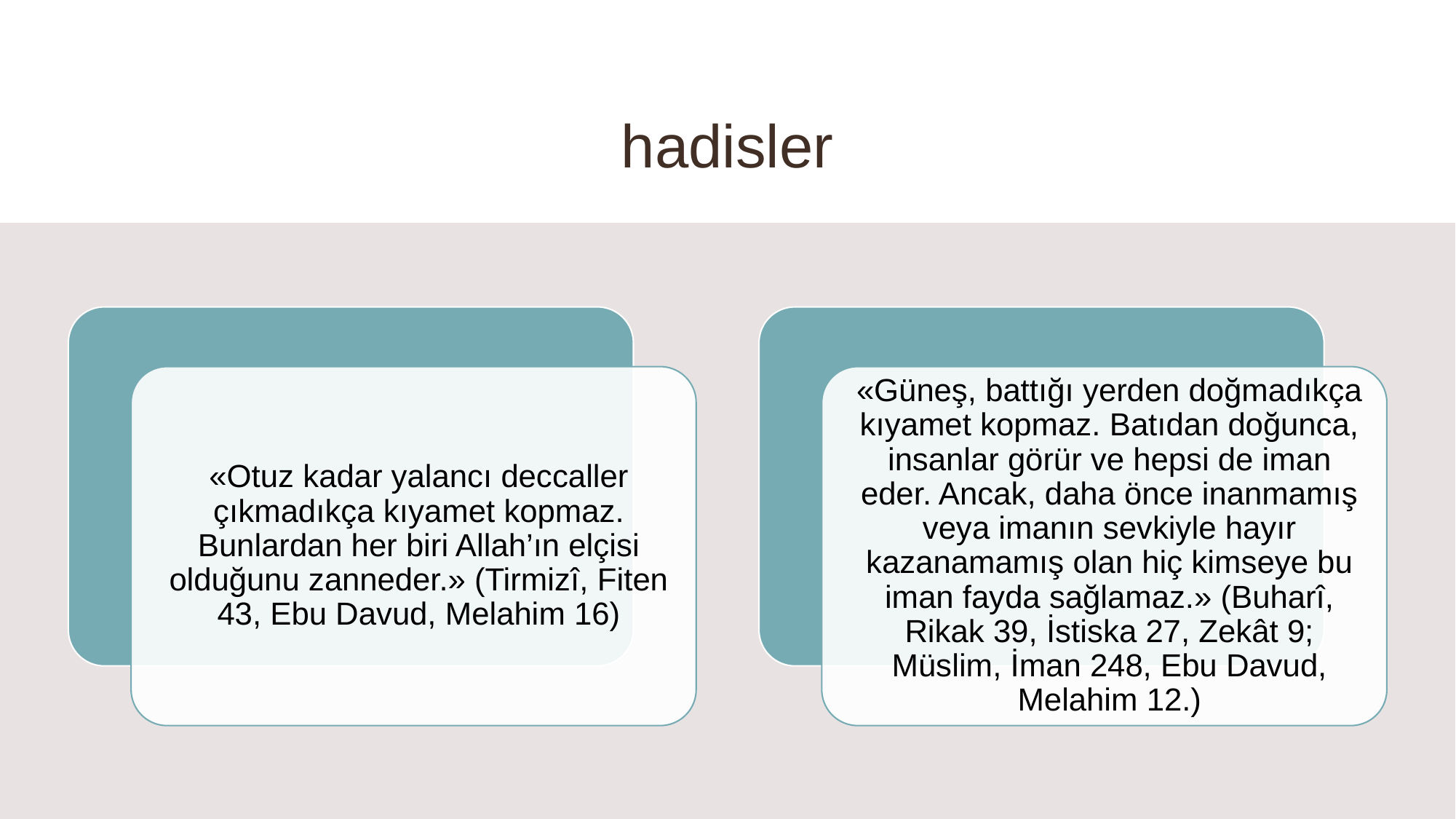

# hadisler

«Otuz kadar yalancı deccaller çıkmadıkça kıyamet kopmaz. Bunlardan her biri Allah’ın elçisi olduğunu zanneder.» (Tirmizî, Fiten 43, Ebu Davud, Melahim 16)
«Güneş, battığı yerden doğmadıkça kıyamet kopmaz. Batıdan doğunca, insanlar görür ve hepsi de iman eder. Ancak, daha önce inanmamış veya imanın sevkiyle hayır kazanamamış olan hiç kimseye bu iman fayda sağlamaz.» (Buharî, Rikak 39, İstiska 27, Zekât 9; Müslim, İman 248, Ebu Davud, Melahim 12.)